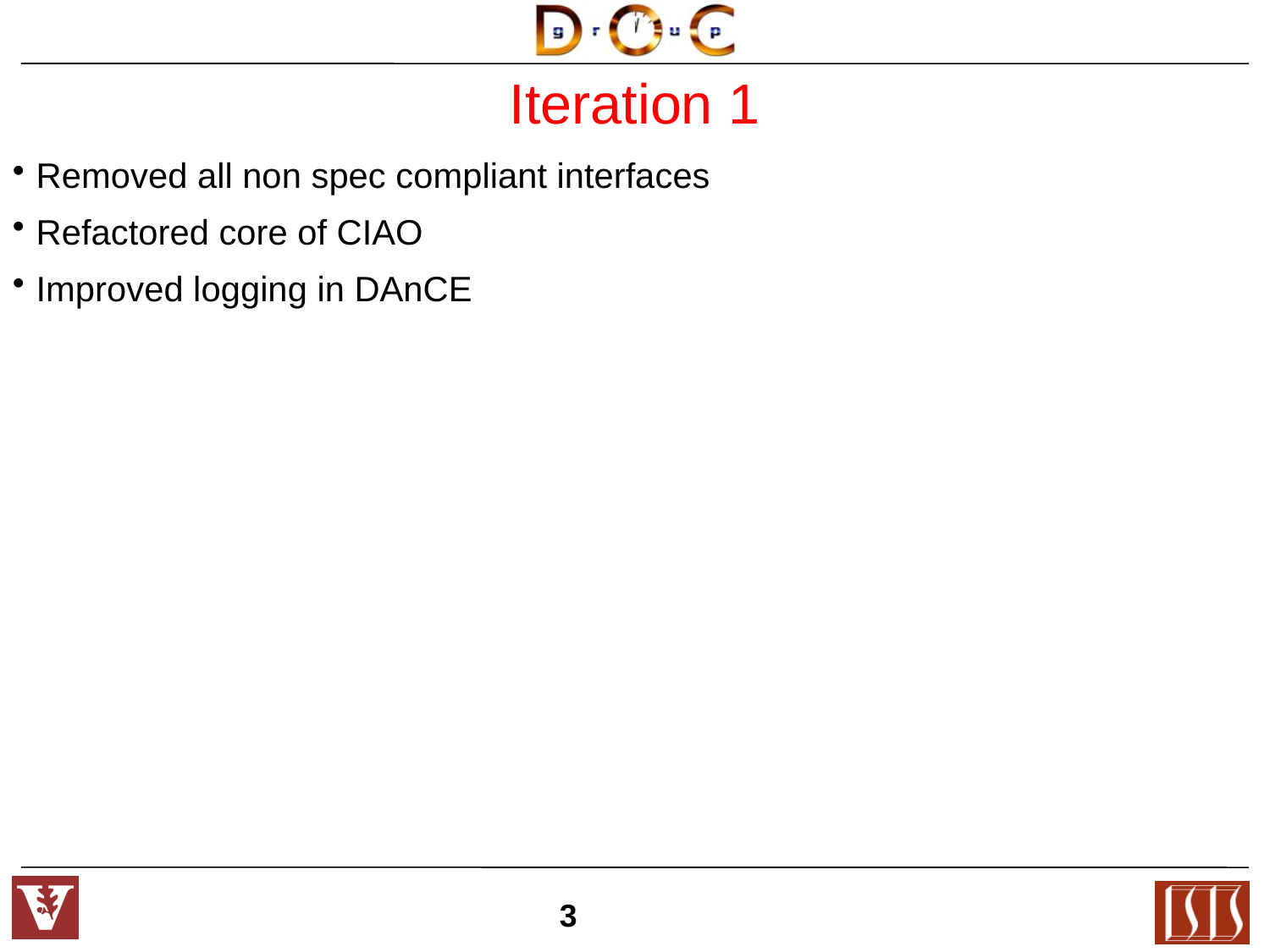

Iteration 1
Removed all non spec compliant interfaces
Refactored core of CIAO
Improved logging in DAnCE